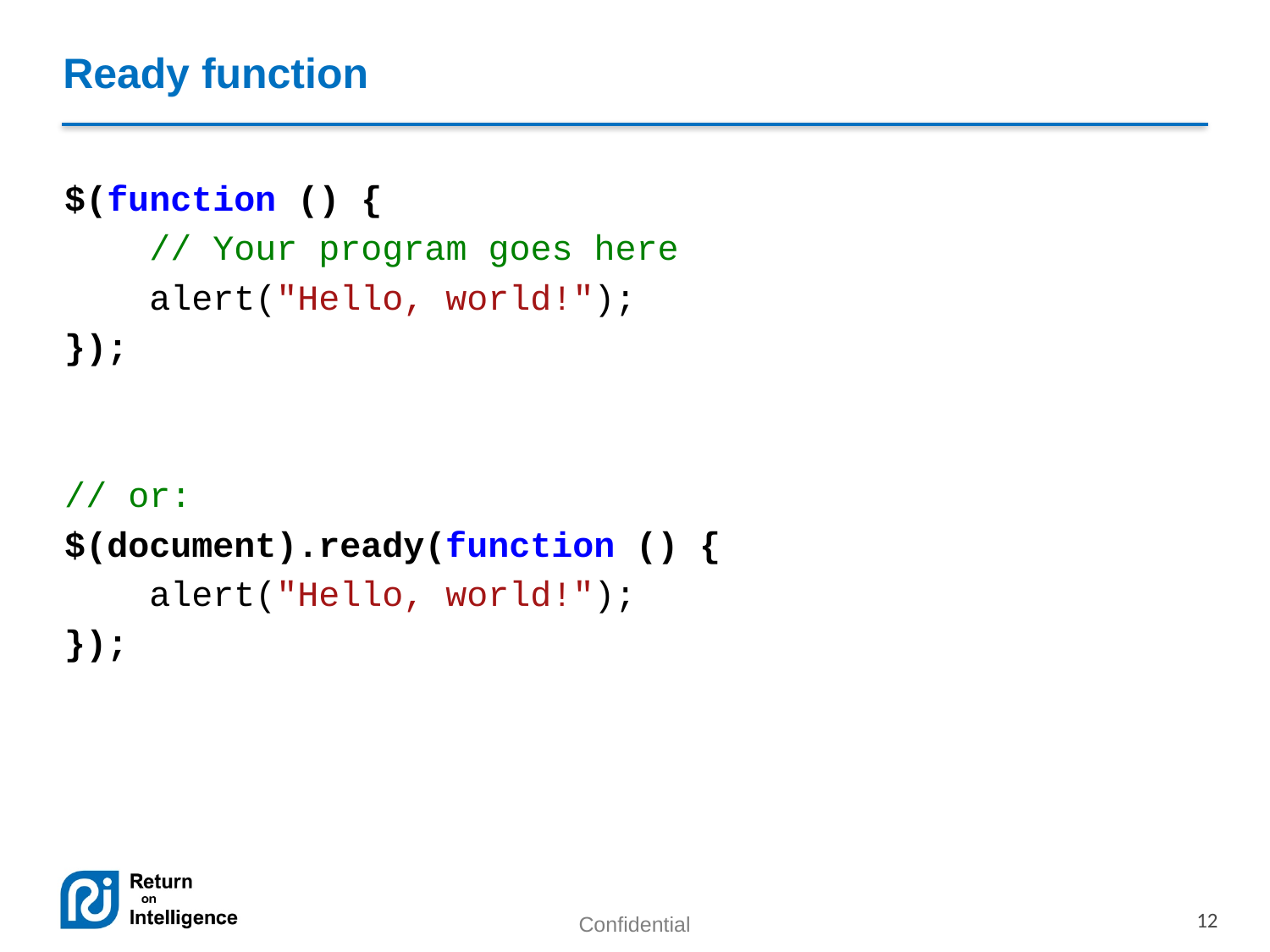

# Ready function
$(function () {
    // Your program goes here
    alert("Hello, world!");
});

// or:
$(document).ready(function () {
    alert("Hello, world!");
});